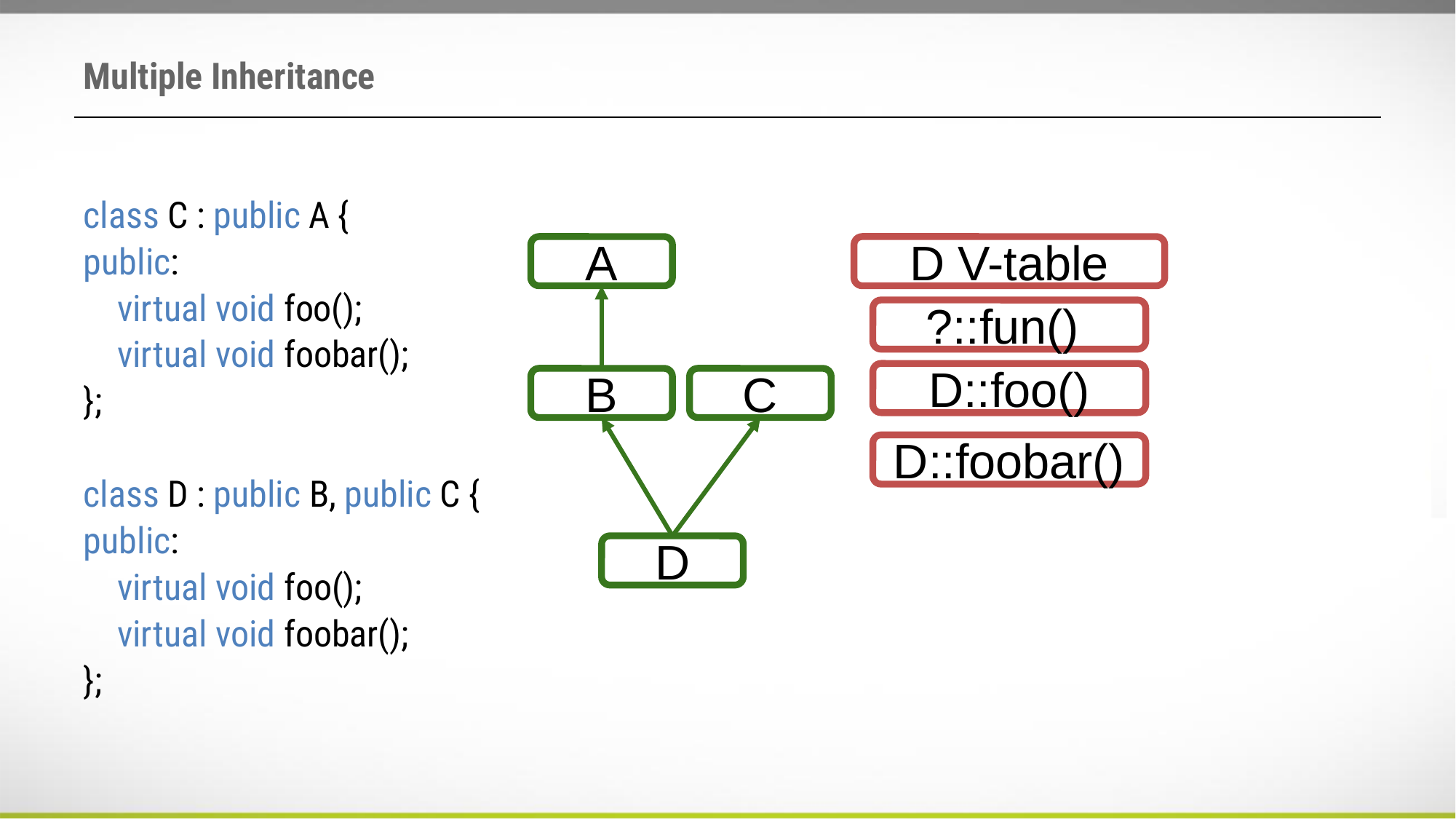

# Multiple Inheritance
class C : public A {
public:
    virtual void foo();
    virtual void foobar();
};

class D : public B, public C {
public:
    virtual void foo();
    virtual void foobar();
};

A
D V-table
?::fun()
D::foo()
B
C
D::foobar()
D